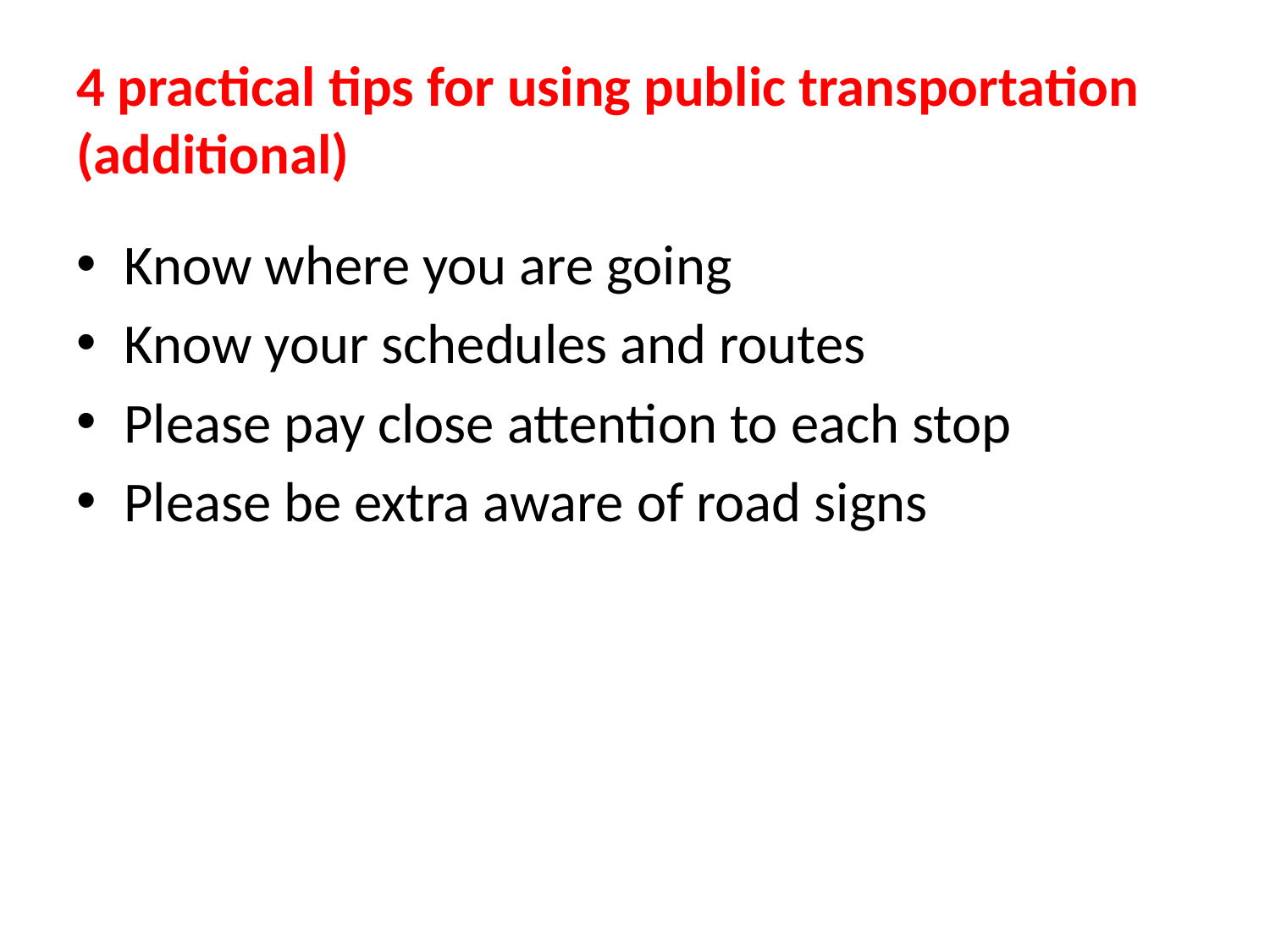

# 4 practical tips for using public transportation (additional)
Know where you are going
Know your schedules and routes
Please pay close attention to each stop
Please be extra aware of road signs